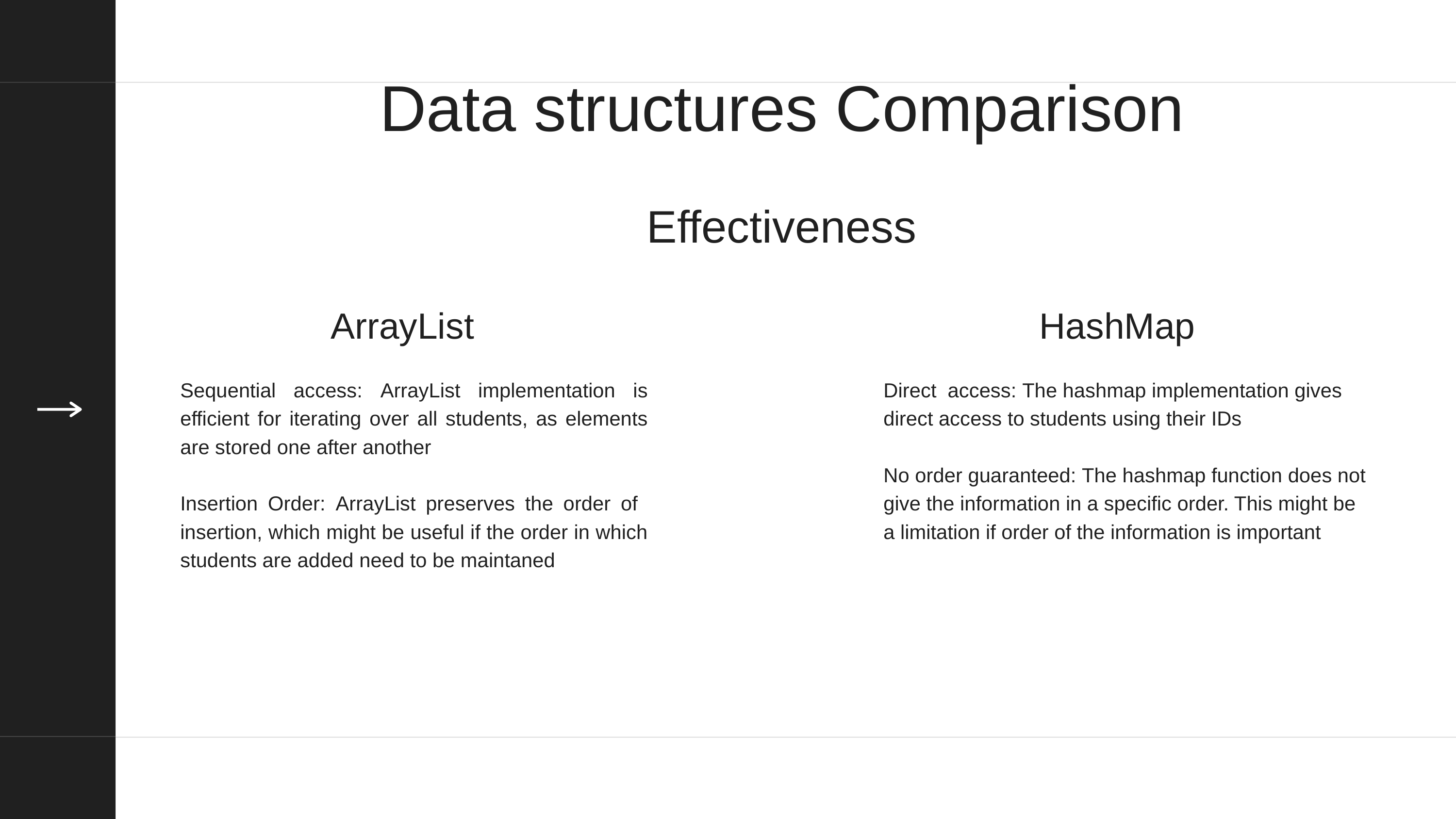

Data structures Comparison

Effectiveness
ArrayList
HashMap
Sequential access: ArrayList implementation is efficient for iterating over all students, as elements are stored one after another

Insertion Order: ArrayList preserves the order of  insertion, which might be useful if the order in which students are added need to be maintaned
Direct  access: The hashmap implementation gives direct access to students using their IDs

No order guaranteed: The hashmap function does not give the information in a specific order. This might be a limitation if order of the information is important